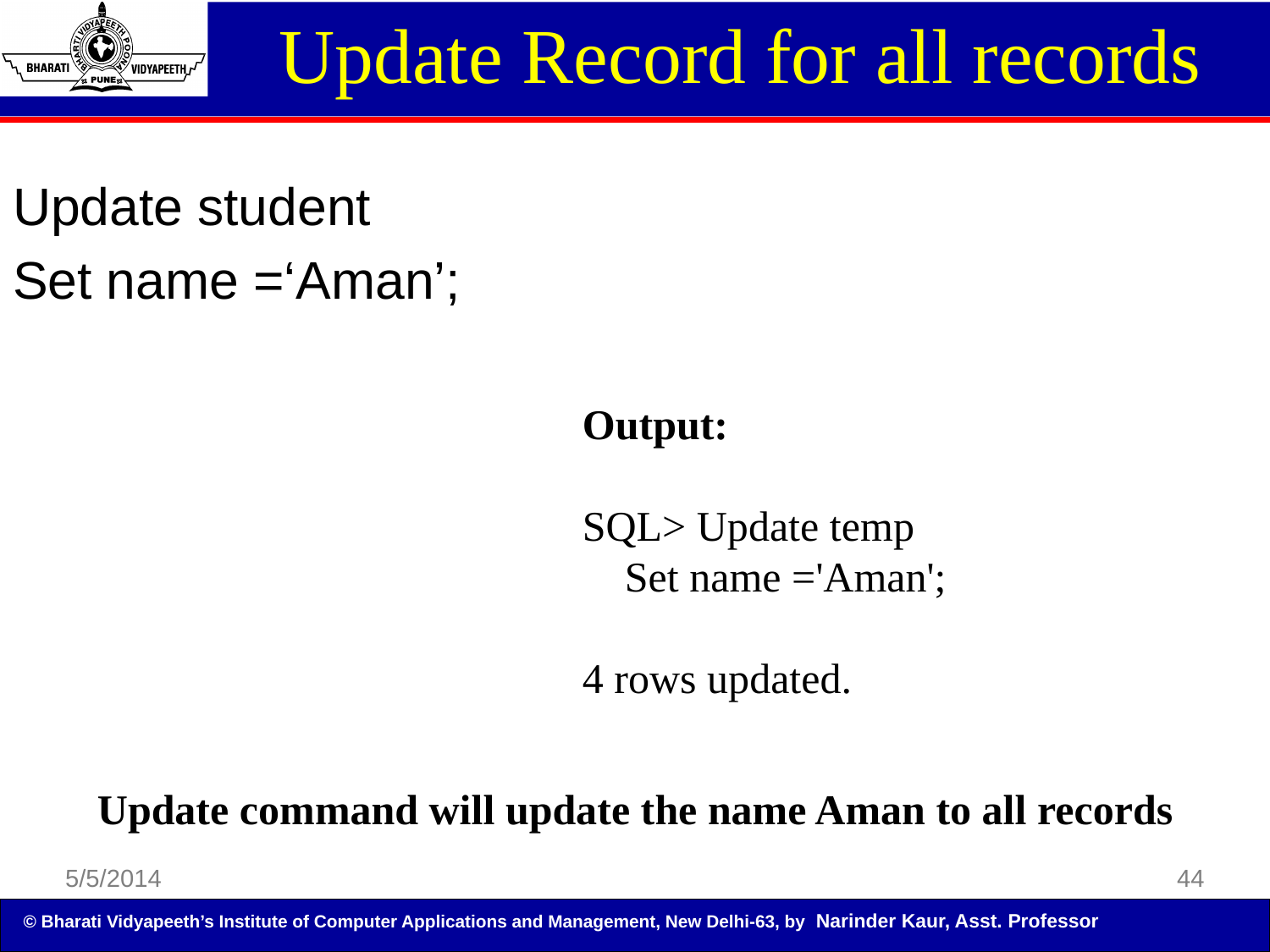

Update Record for all records
Update student
Set name =‘Aman’;
Output:

SQL> Update temp
    Set name ='Aman';

4 rows updated.
Update command will update the name Aman to all records
5/5/2014
44